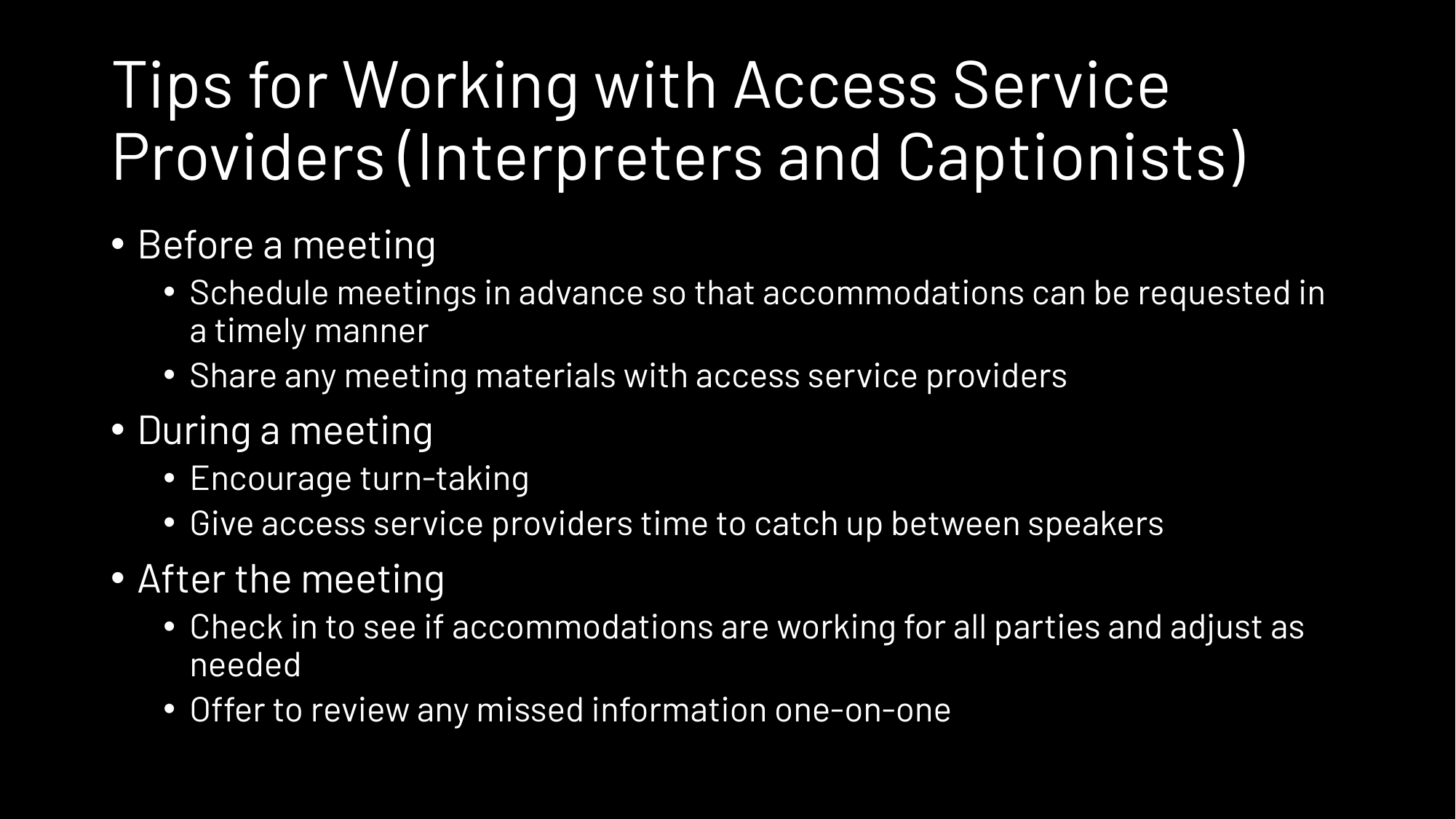

# Tips for Working with Access Service Providers (Interpreters and Captionists)
Before a meeting
Schedule meetings in advance so that accommodations can be requested in a timely manner
Share any meeting materials with access service providers
During a meeting
Encourage turn-taking
Give access service providers time to catch up between speakers
After the meeting
Check in to see if accommodations are working for all parties and adjust as needed
Offer to review any missed information one-on-one